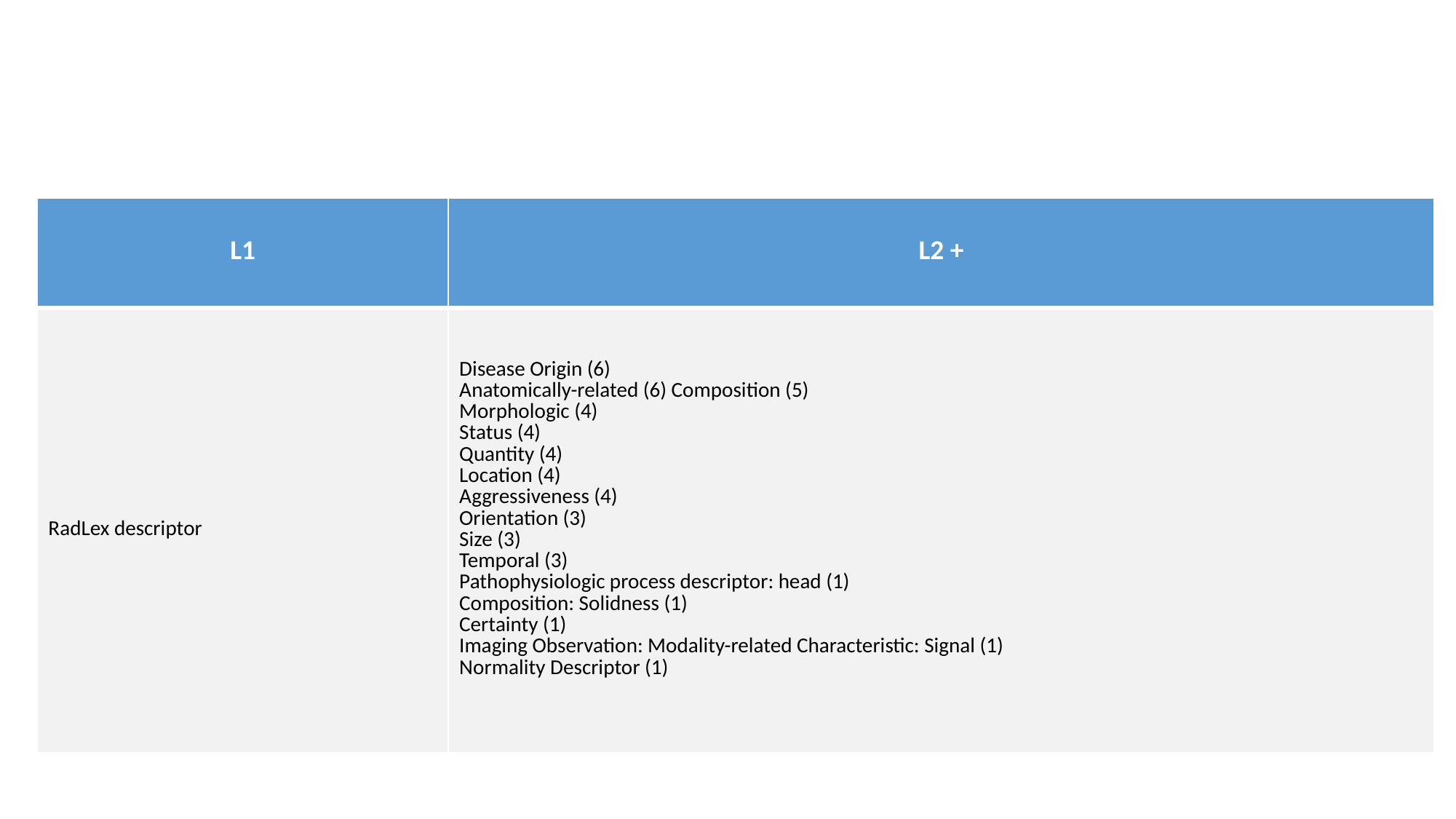

| L1 | L2 + |
| --- | --- |
| RadLex descriptor | Disease Origin (6) Anatomically-related (6) Composition (5) Morphologic (4) Status (4) Quantity (4) Location (4) Aggressiveness (4) Orientation (3) Size (3) Temporal (3) Pathophysiologic process descriptor: head (1) Composition: Solidness (1) Certainty (1) Imaging Observation: Modality-related Characteristic: Signal (1) Normality Descriptor (1) |